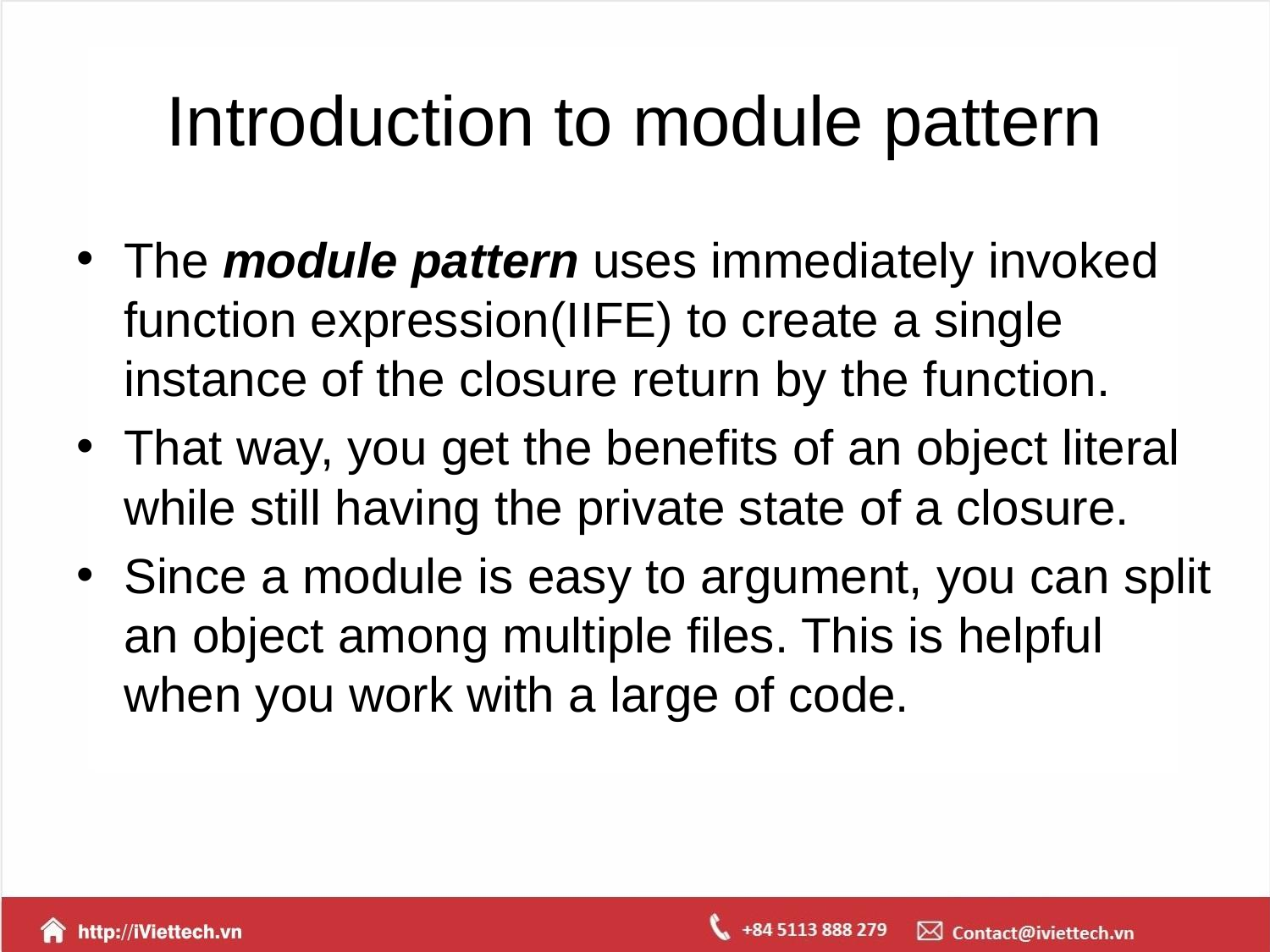

# Introduction to module pattern
The module pattern uses immediately invoked function expression(IIFE) to create a single instance of the closure return by the function.
That way, you get the benefits of an object literal while still having the private state of a closure.
Since a module is easy to argument, you can split an object among multiple files. This is helpful when you work with a large of code.